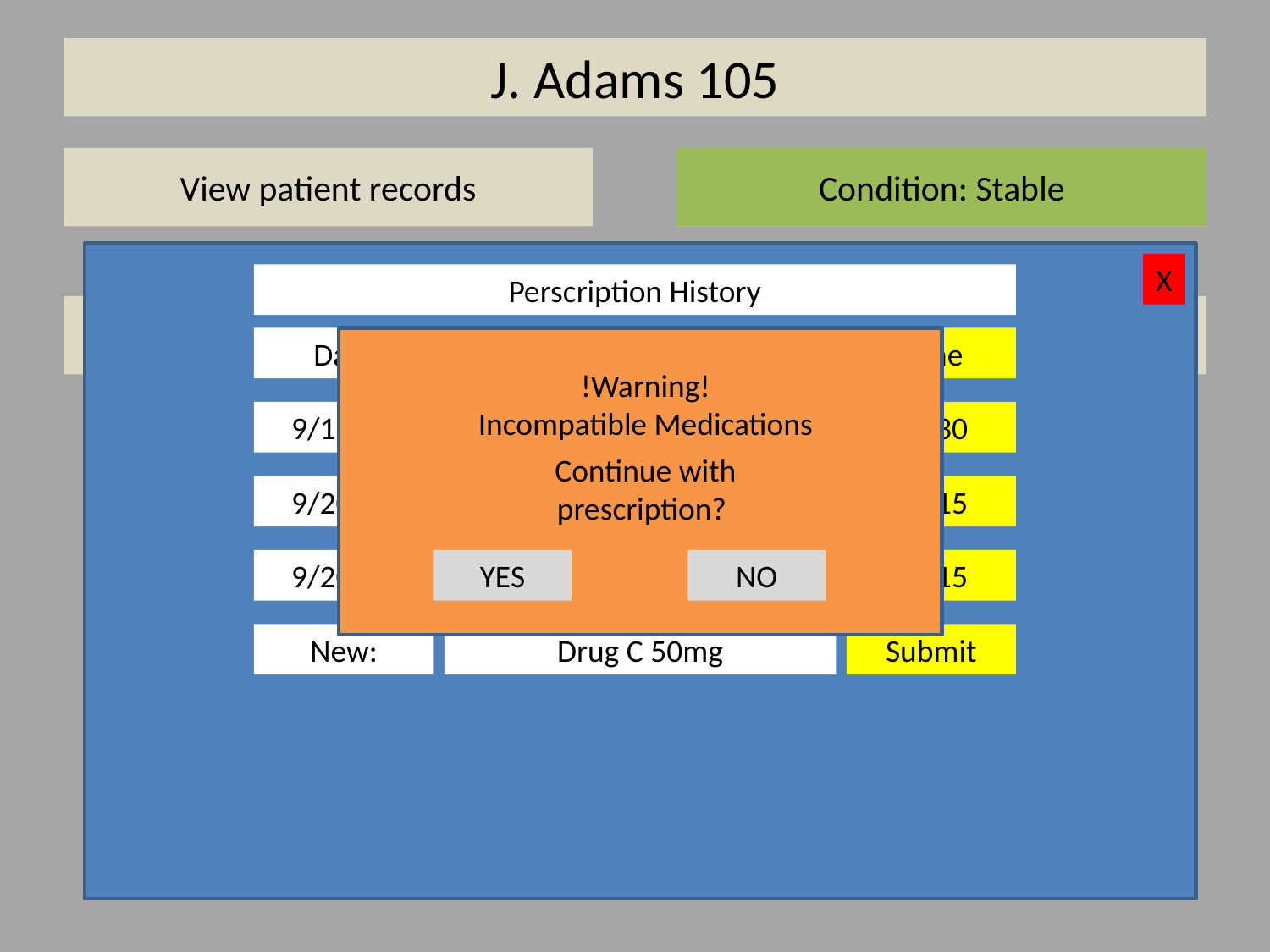

# J. Adams 105
View patient records
Current Medication: Drug A
Condition: Stable

X
Perscription History
Current Diagnosis: Lung Cancer
Prescribe Medication
Date

Drug Name
Time
!Warning!
Incompatible Medications
9/19/13
Drug A
14:30
Continue with prescription?
9/20/13
Drug B
09:15
9/20/13
YES
Drug B
NO
21:15
New:
Drug C 50mg
Submit